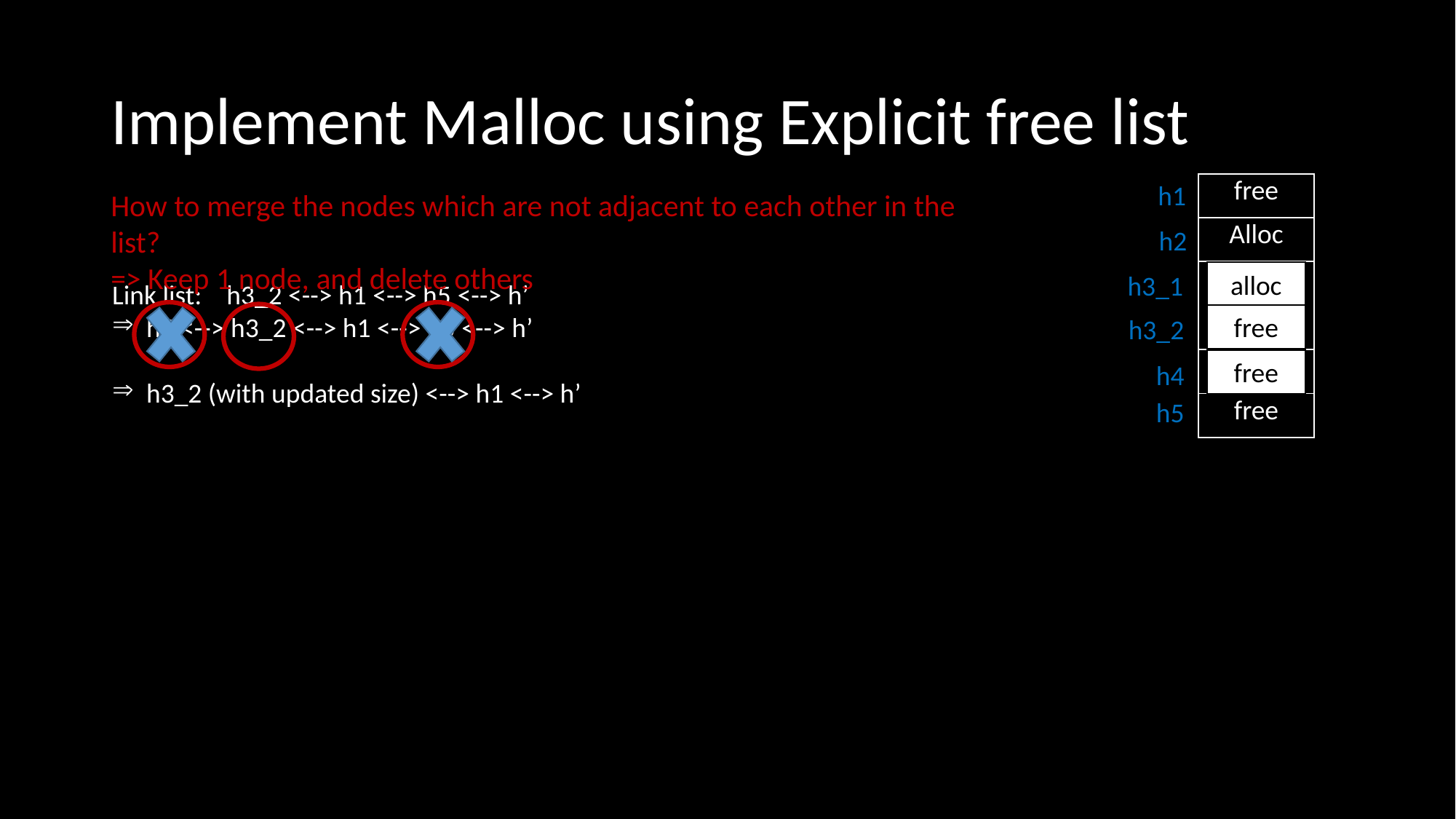

# Implement Malloc using Explicit free list
h1
| free |
| --- |
| Alloc |
| free |
| Alloc |
| free |
How to merge the nodes which are not adjacent to each other in the list?
=> Keep 1 node, and delete others
h2
alloc
h3_1
Link list:    h3_2 <--> h1 <--> h5 <--> h’
h4 <--> h3_2 <--> h1 <--> h5 <--> h’

h3_2 (with updated size) <--> h1 <--> h’

h3

free
h3_2
free
h4
h5